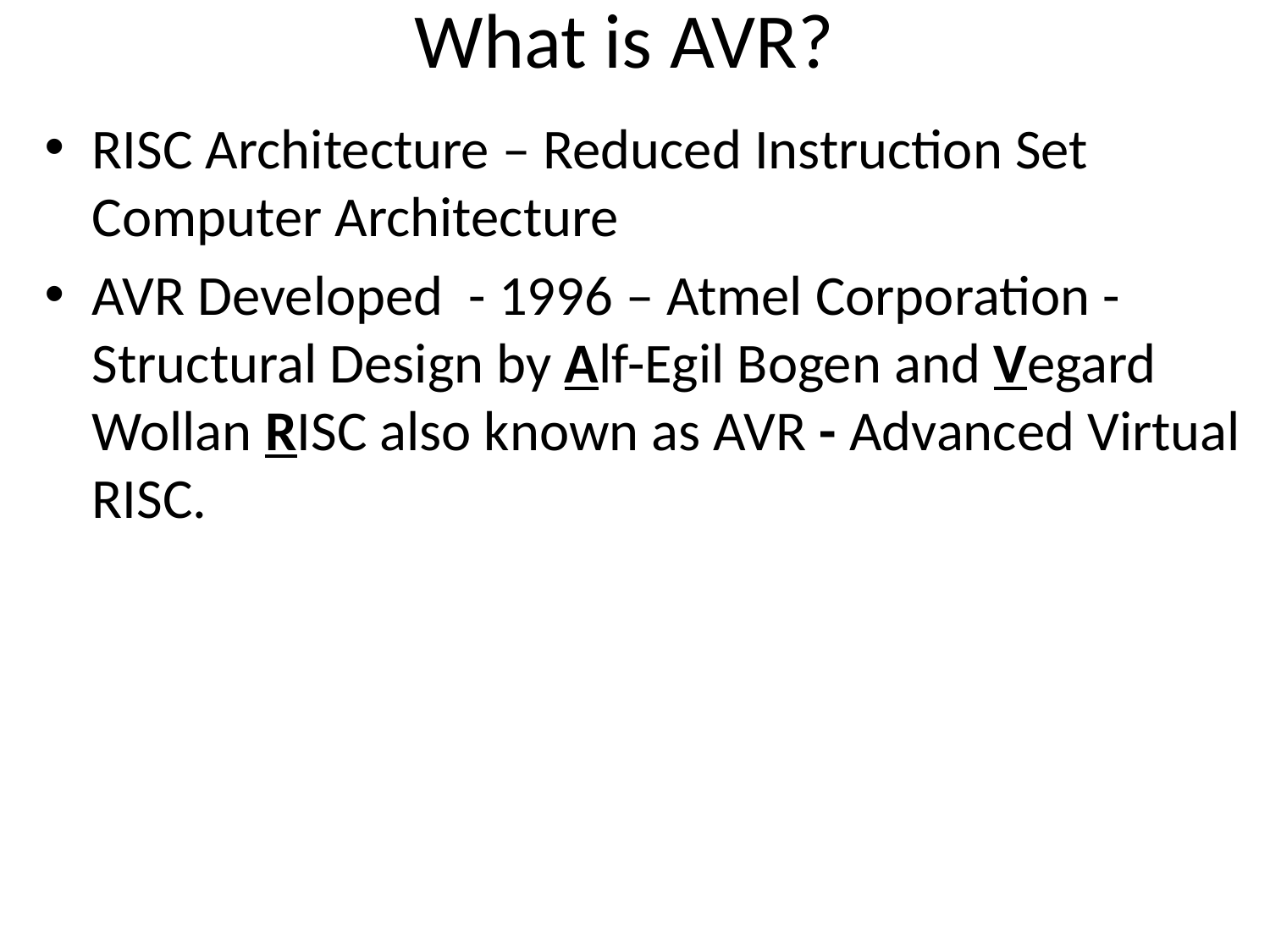

# What is AVR?
RISC Architecture – Reduced Instruction Set Computer Architecture
AVR Developed  - 1996 – Atmel Corporation -  Structural Design by Alf-Egil Bogen and Vegard Wollan RISC also known as AVR - Advanced Virtual RISC.